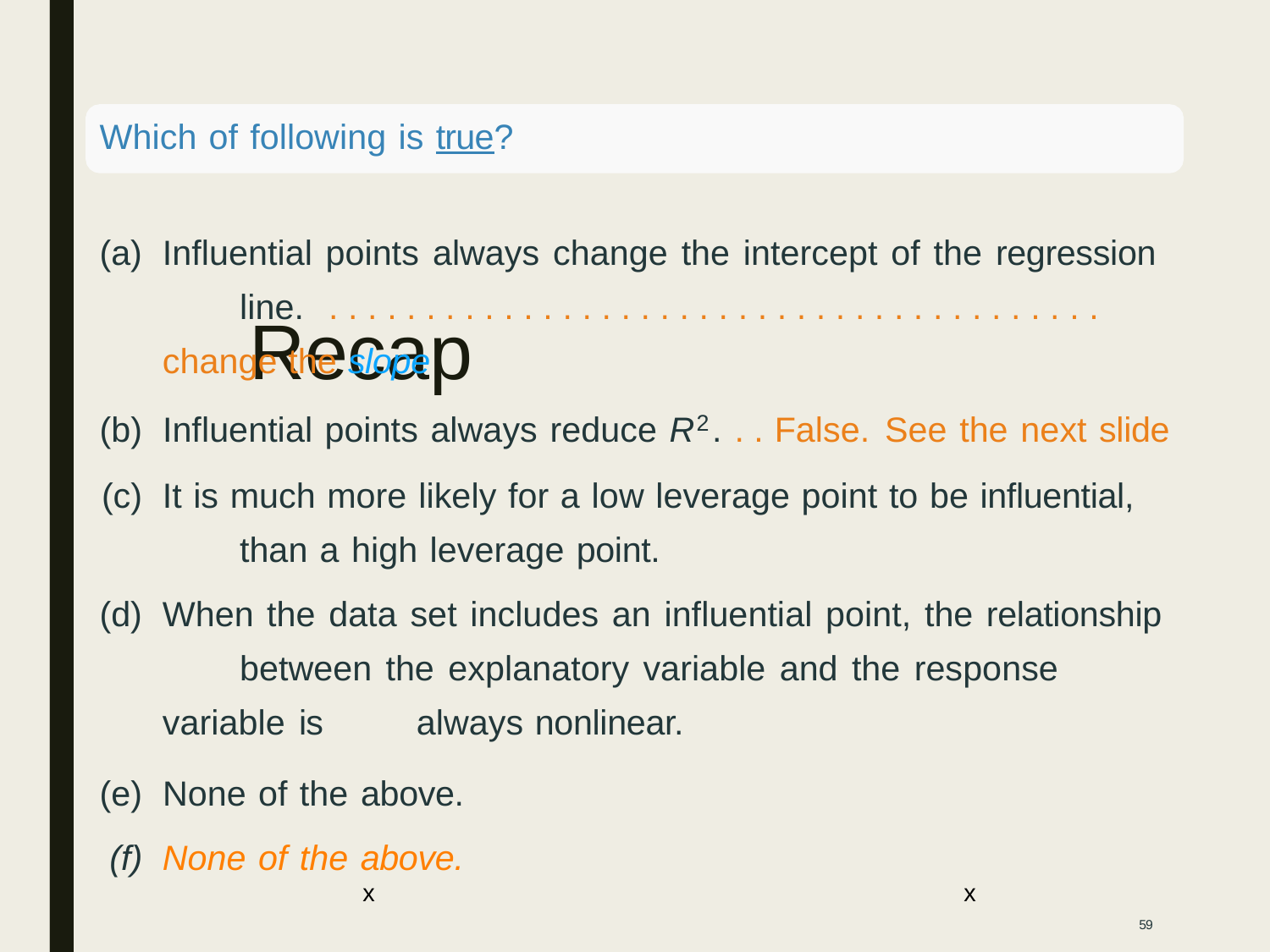

Which of following is true?

Influential points always change the intercept of the regression 	line. . . . . . . . . . . . . . . . . . . . . . . . . . . . . . . . . . . . . . . . . change the slope
Influential points always reduce R2. . . False. See the next slide
It is much more likely for a low leverage point to be influential, 	than a high leverage point.
When the data set includes an influential point, the relationship 	between the explanatory variable and the response variable is 	always nonlinear.
None of the above.
None of the above.
# Recap
x
x
59